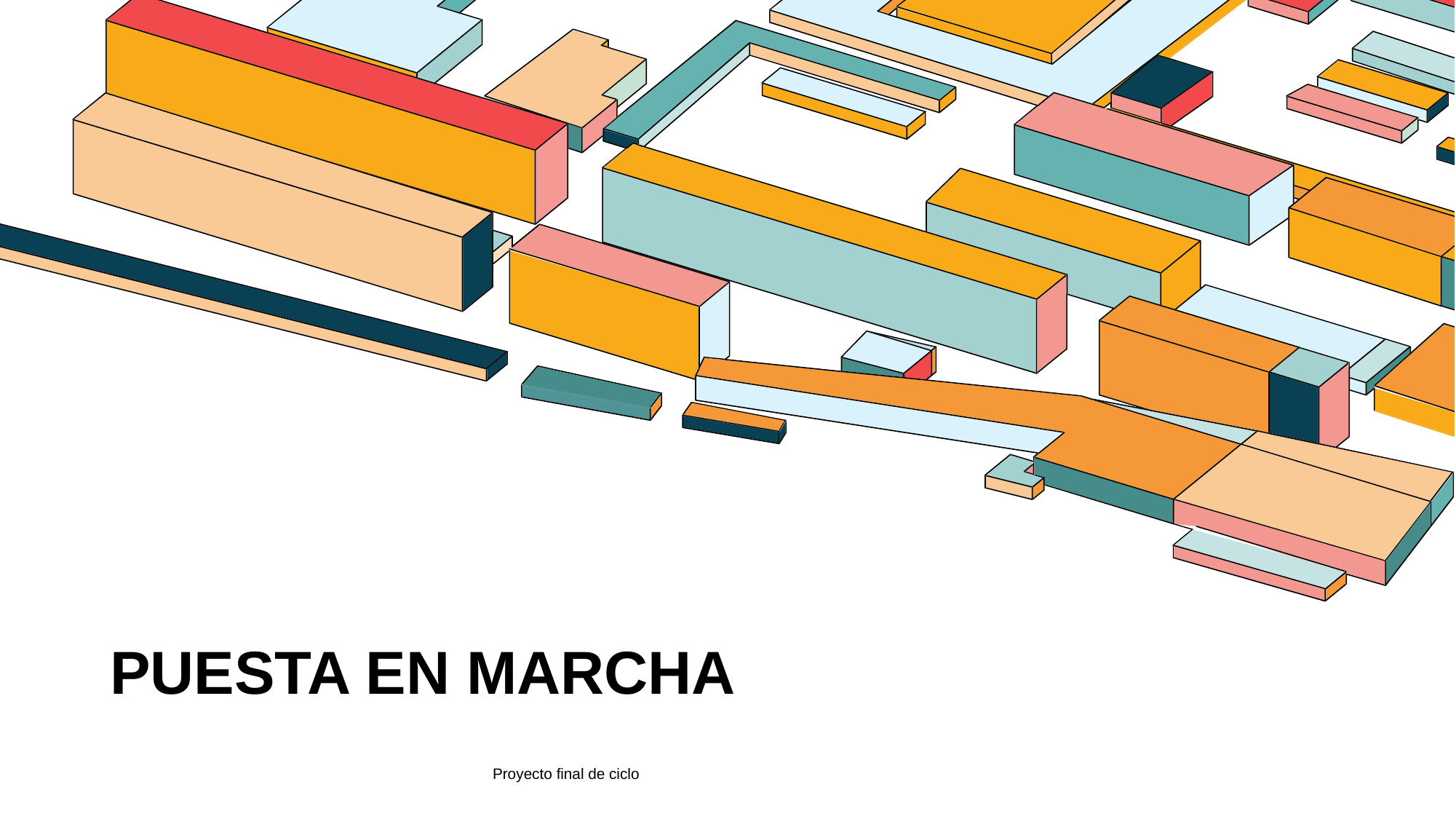

# Puesta en marcha
Proyecto final de ciclo